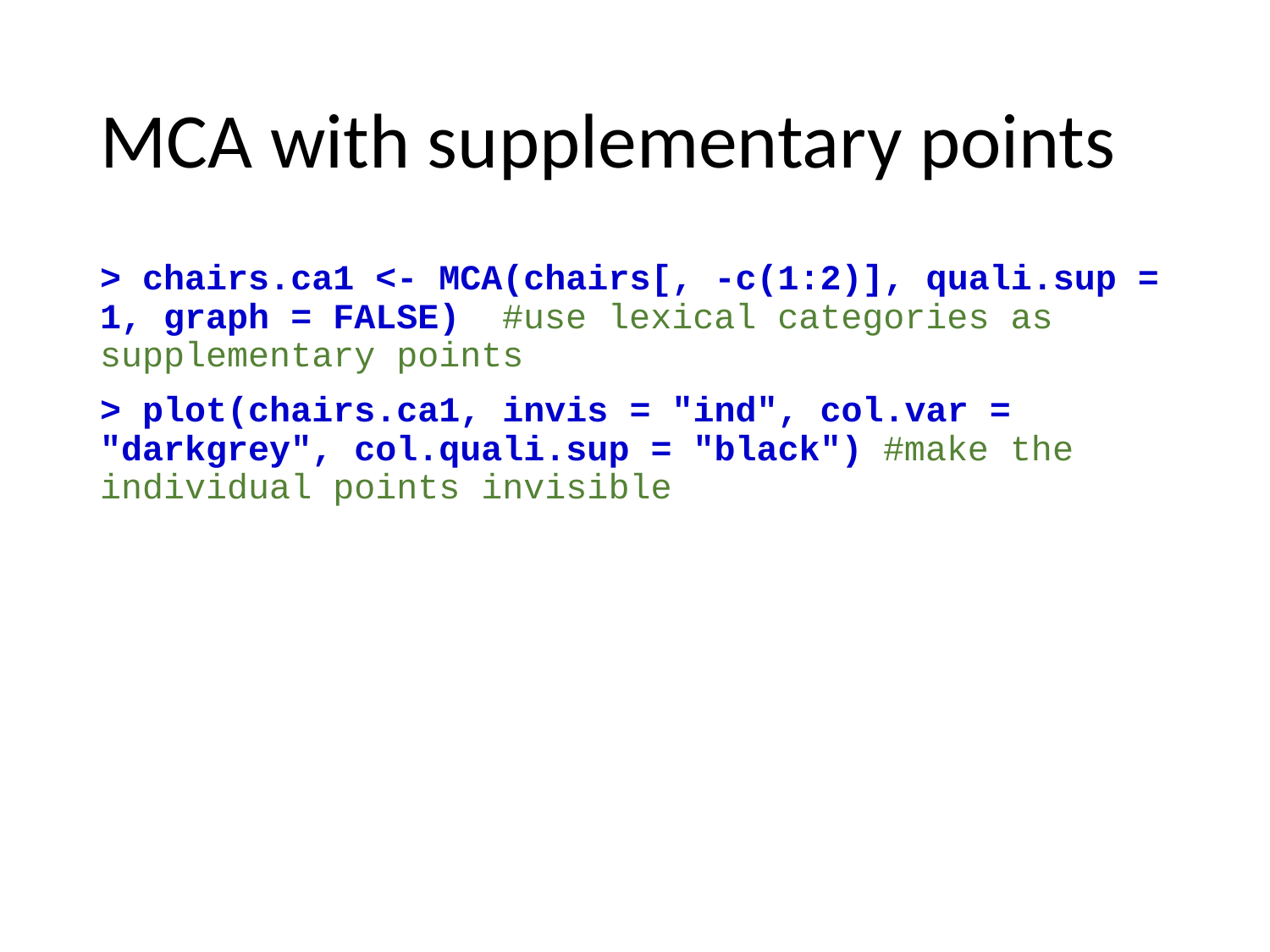

# MCA with supplementary points
> chairs.ca1 <- MCA(chairs[, -c(1:2)], quali.sup = 1, graph = FALSE)  #use lexical categories as supplementary points
> plot(chairs.ca1, invis = "ind", col.var = "darkgrey", col.quali.sup = "black") #make the individual points invisible